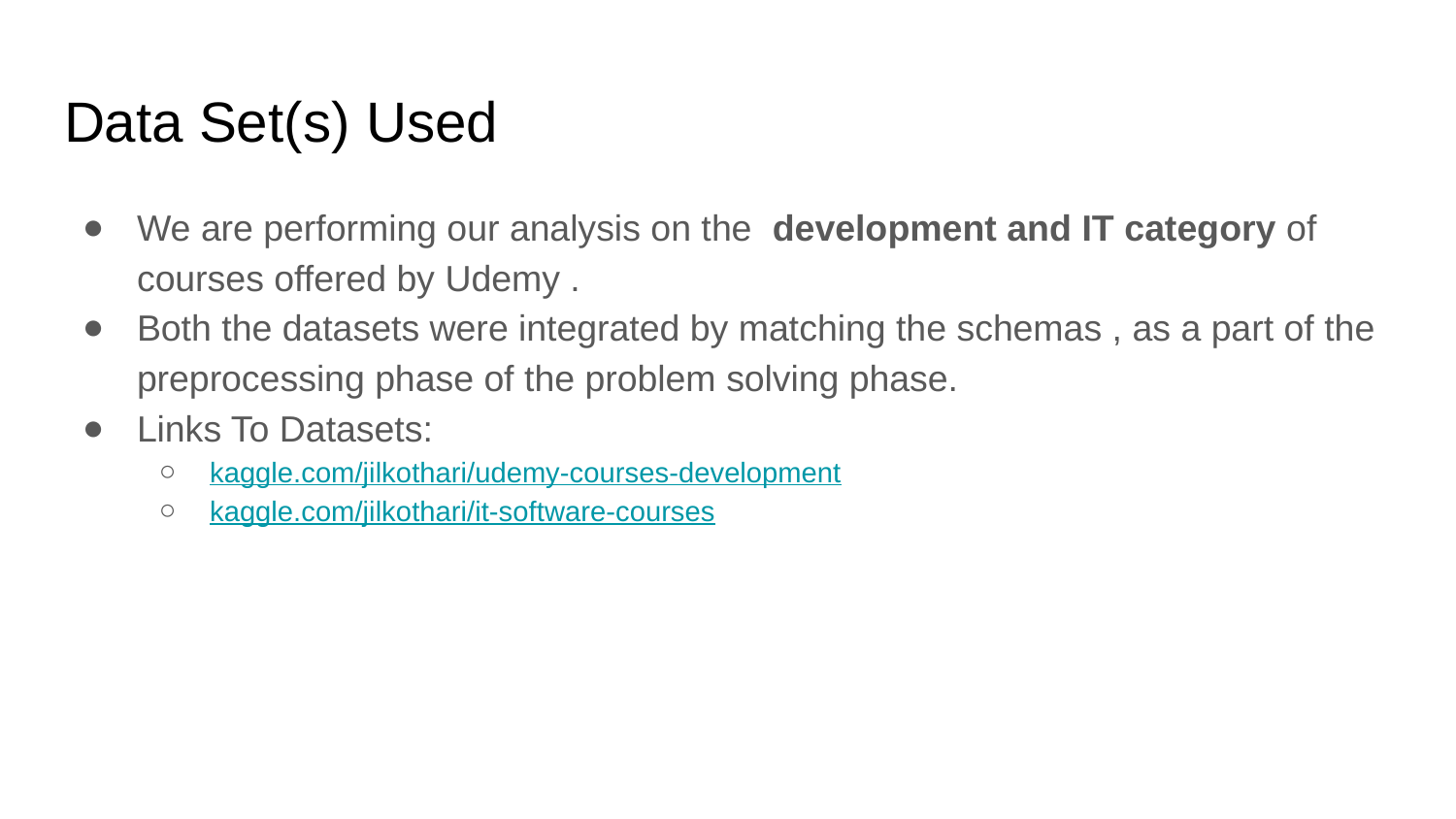

# Data Set(s) Used
We are performing our analysis on the  development and IT category of courses offered by Udemy .
Both the datasets were integrated by matching the schemas , as a part of the preprocessing phase of the problem solving phase.
Links To Datasets:
kaggle.com/jilkothari/udemy-courses-development
kaggle.com/jilkothari/it-software-courses